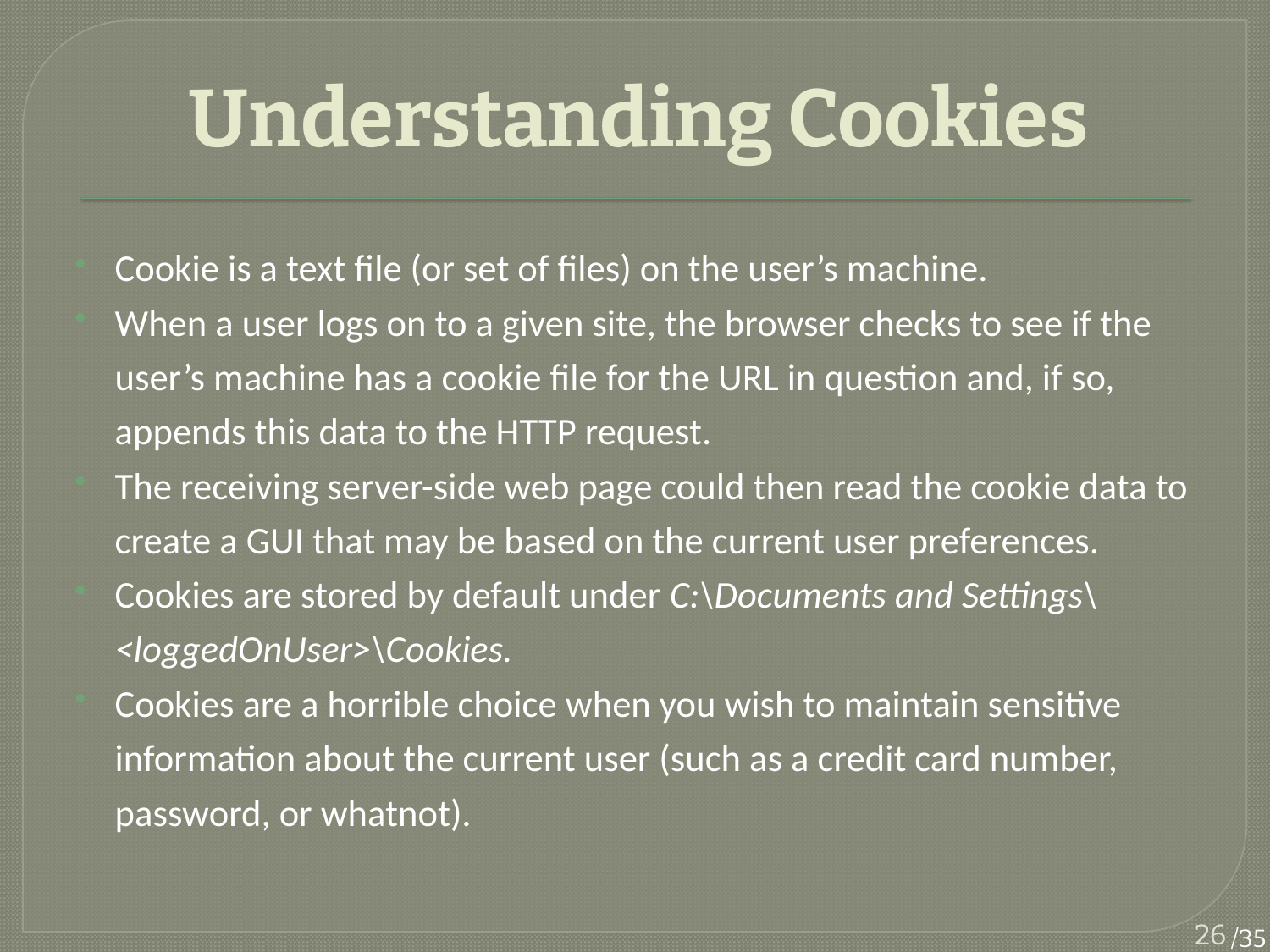

# Understanding Cookies
Cookie is a text file (or set of files) on the user’s machine.
When a user logs on to a given site, the browser checks to see if the user’s machine has a cookie file for the URL in question and, if so, appends this data to the HTTP request.
The receiving server-side web page could then read the cookie data to create a GUI that may be based on the current user preferences.
Cookies are stored by default under C:\Documents and Settings\<loggedOnUser>\Cookies.
Cookies are a horrible choice when you wish to maintain sensitive information about the current user (such as a credit card number, password, or whatnot).

26